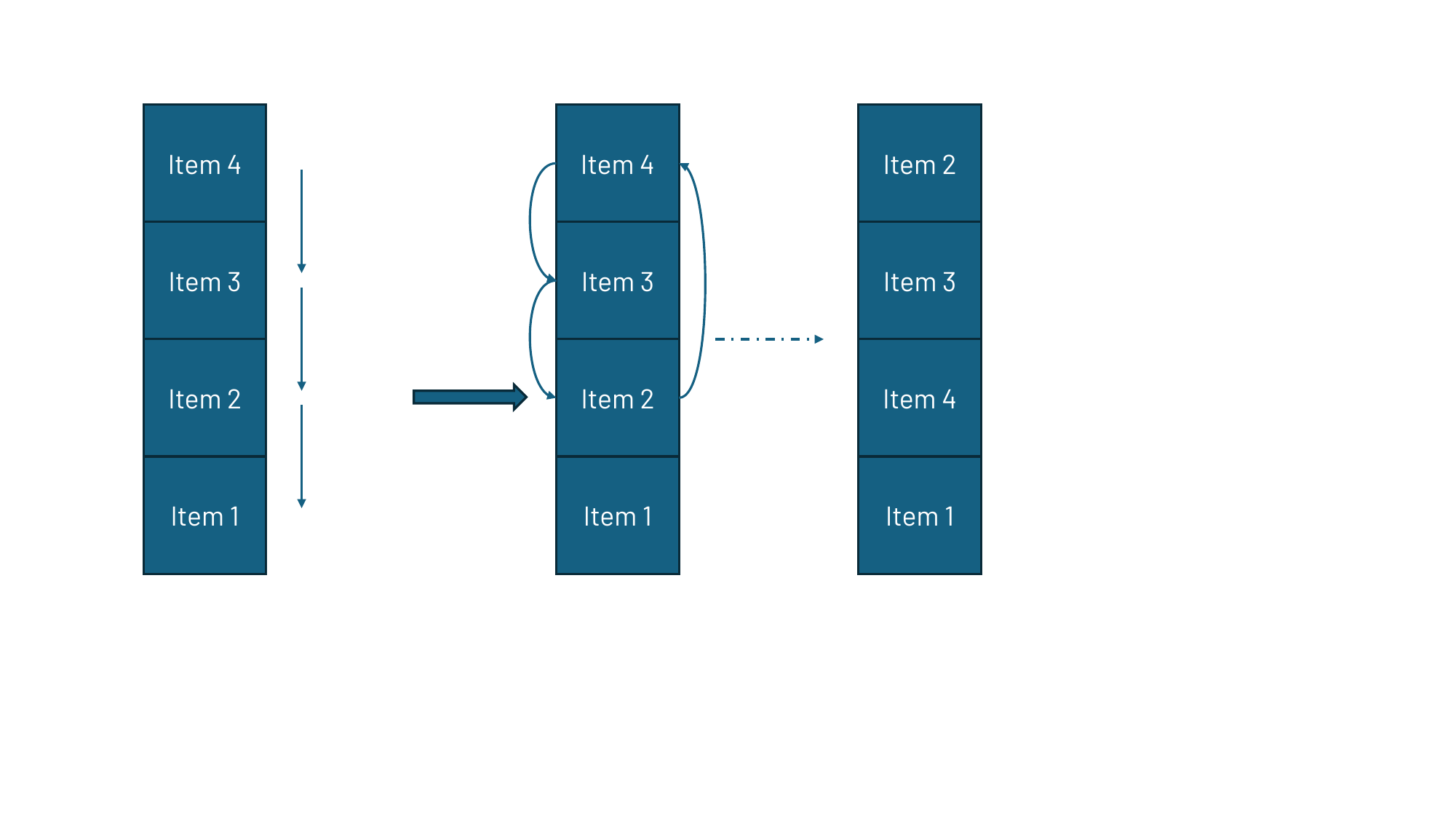

Item 2
Item 4
Item 4
Item 3
Item 3
Item 3
Item 4
Item 2
Item 2

Item 1
Item 1
Item 1